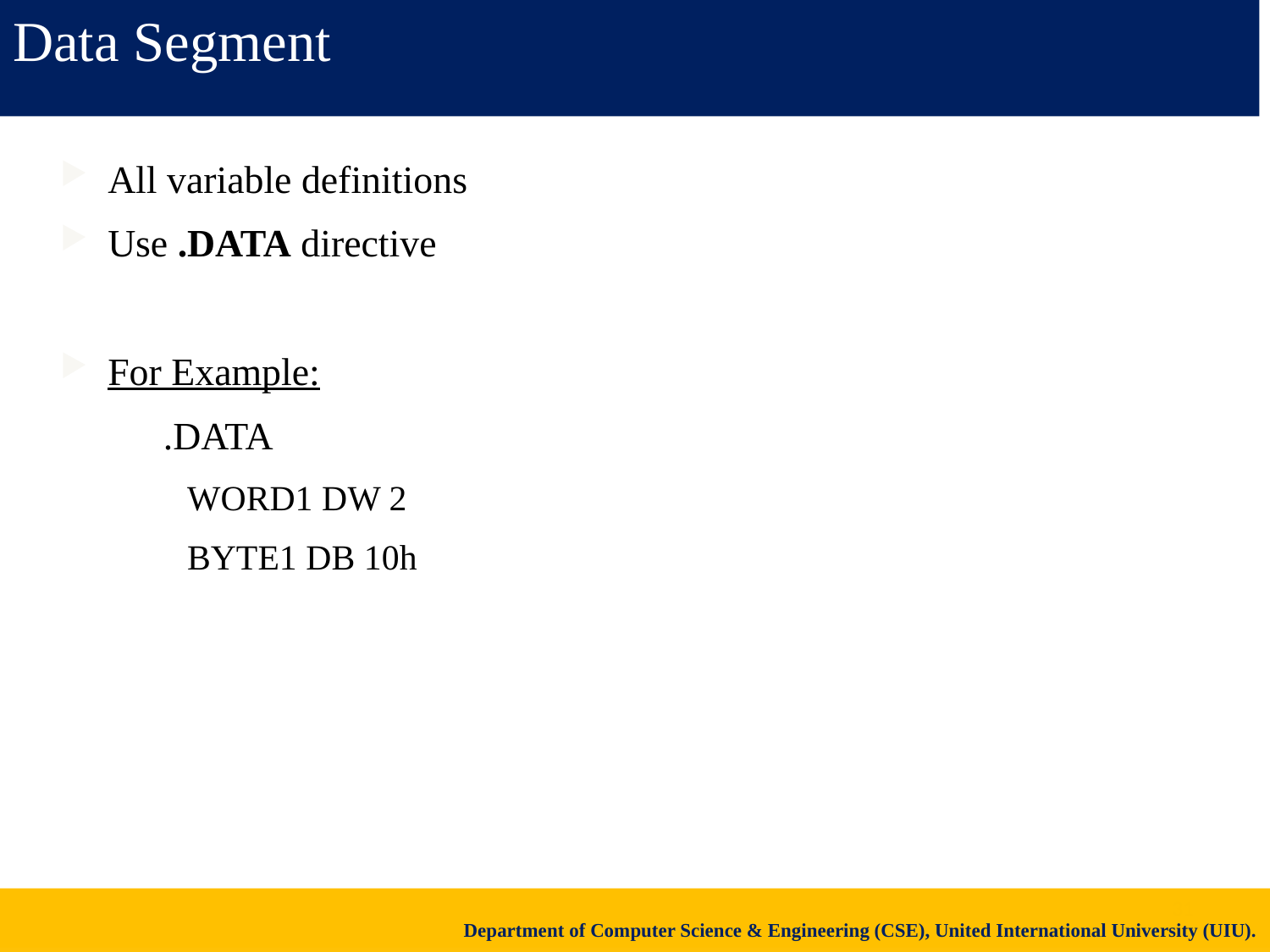

Data Segment
All variable definitions
Use .DATA directive

For Example:
	.DATA
WORD1 DW 2
BYTE1 DB 10h
31

Department of Computer Science & Engineering (CSE), United International University (UIU).